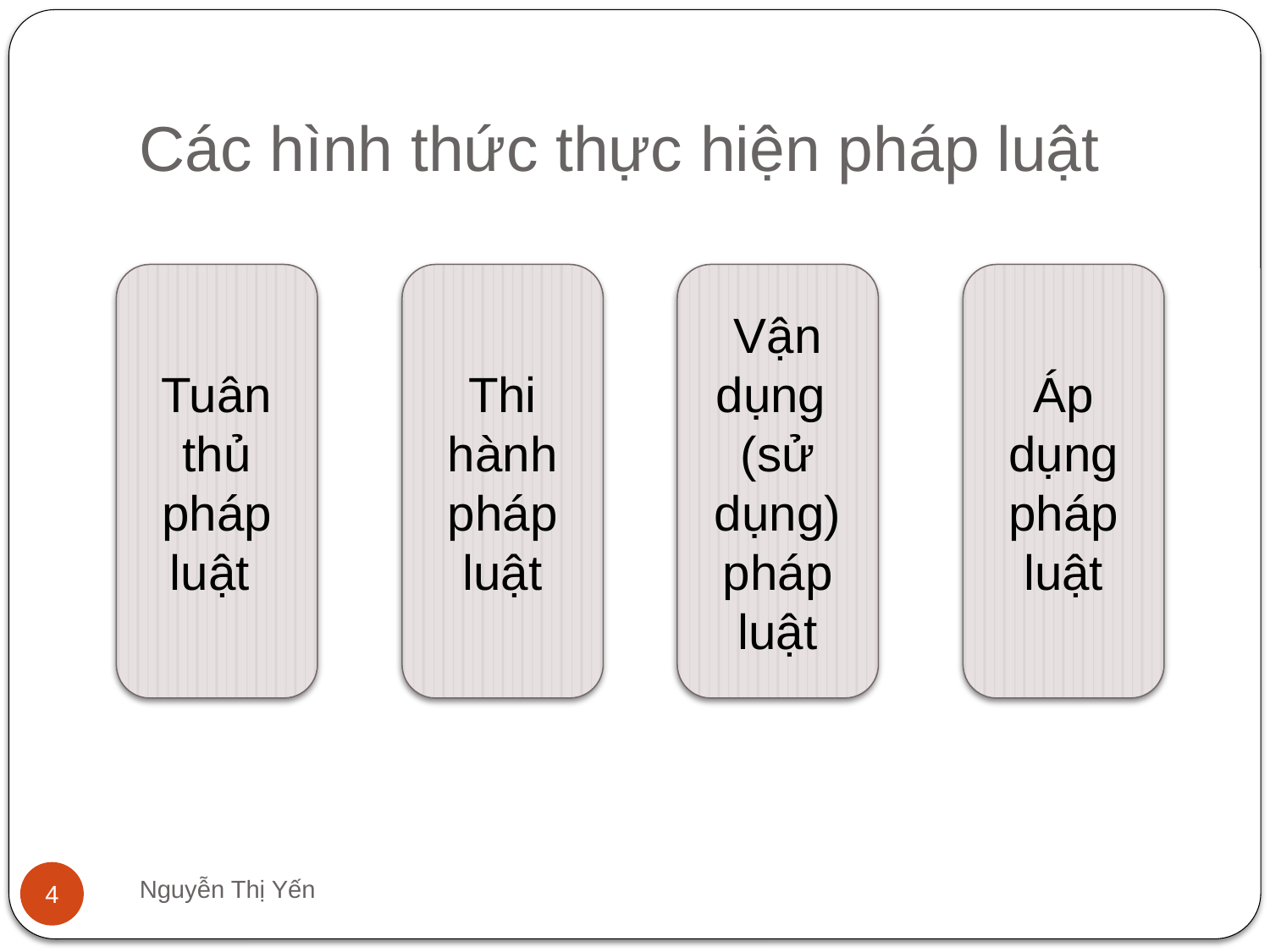

# Các hình thức thực hiện pháp luật
Tuân thủ pháp luật
Thi hành pháp luật
Vận dụng  (sử dụng) pháp luật
Áp dụng pháp luật
Nguyễn Thị Yến
4